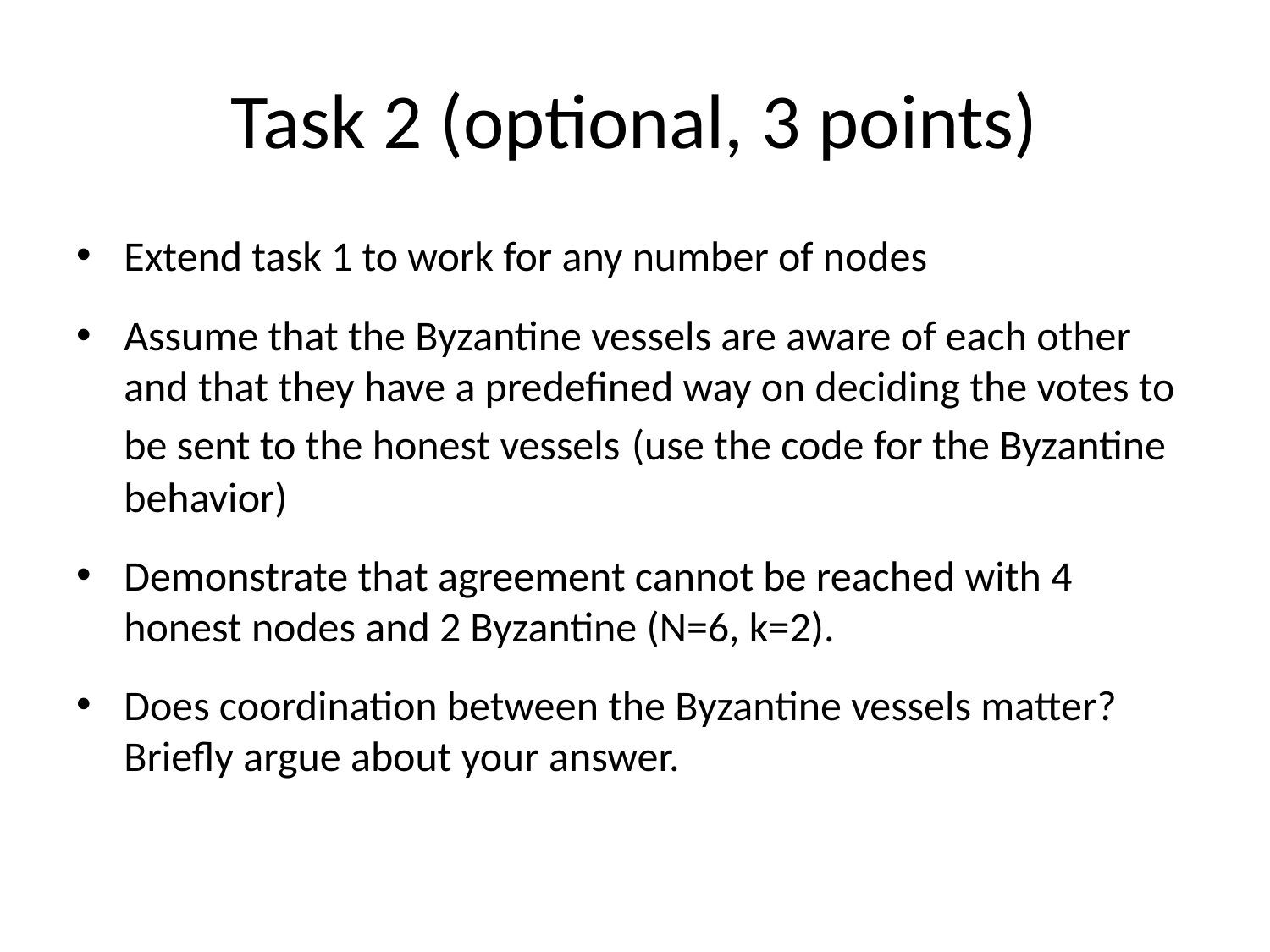

# Task 2 (optional, 3 points)
Extend task 1 to work for any number of nodes

Assume that the Byzantine vessels are aware of each other and that they have a predefined way on deciding the votes to be sent to the honest vessels (use the code for the Byzantine behavior)

Demonstrate that agreement cannot be reached with 4 honest nodes and 2 Byzantine (N=6, k=2).

Does coordination between the Byzantine vessels matter? Briefly argue about your answer.